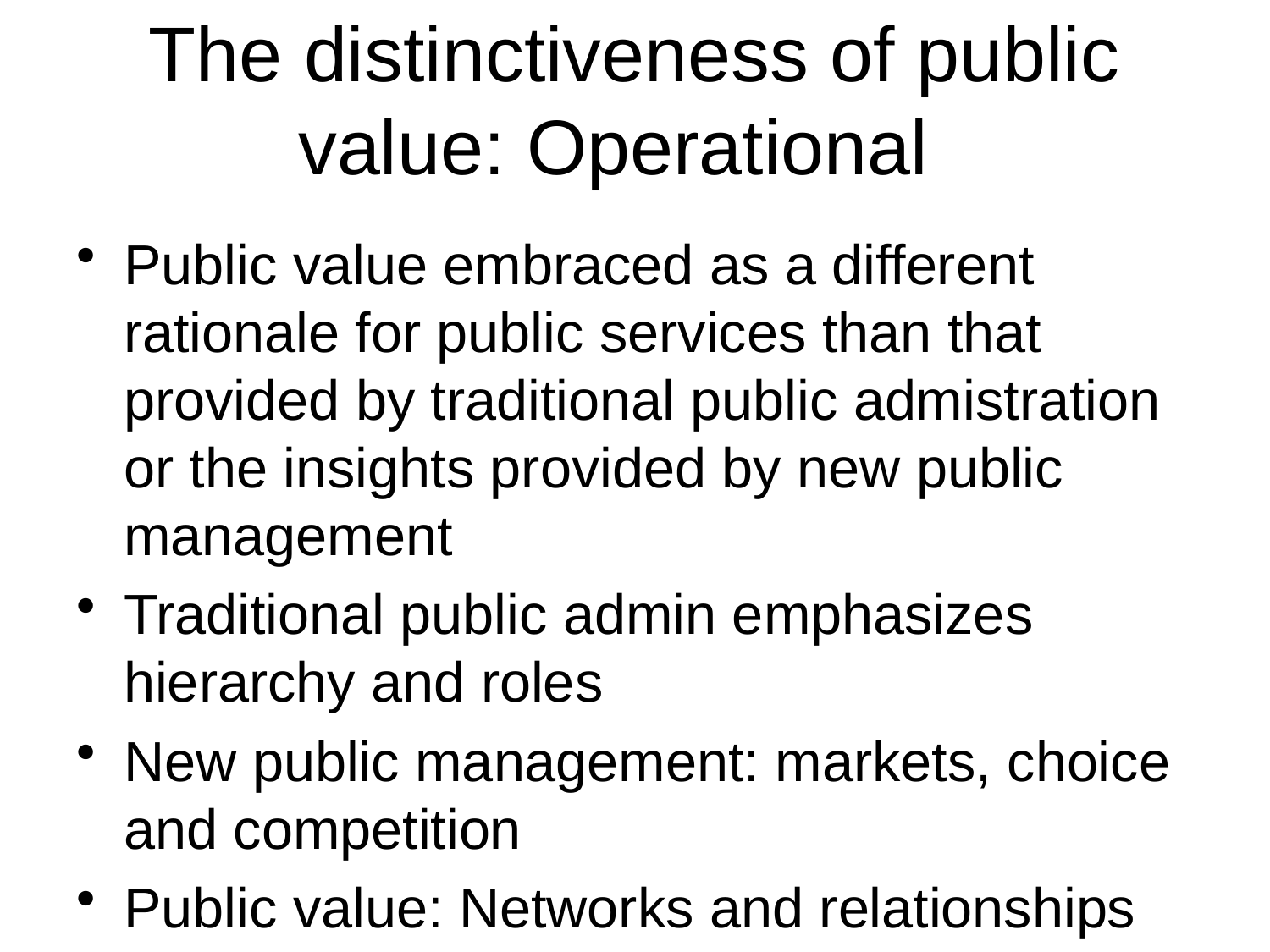

The distinctiveness of public value: Operational
Public value embraced as a different rationale for public services than that provided by traditional public admistration or the insights provided by new public management
Traditional public admin emphasizes hierarchy and roles
New public management: markets, choice and competition
Public value: Networks and relationships